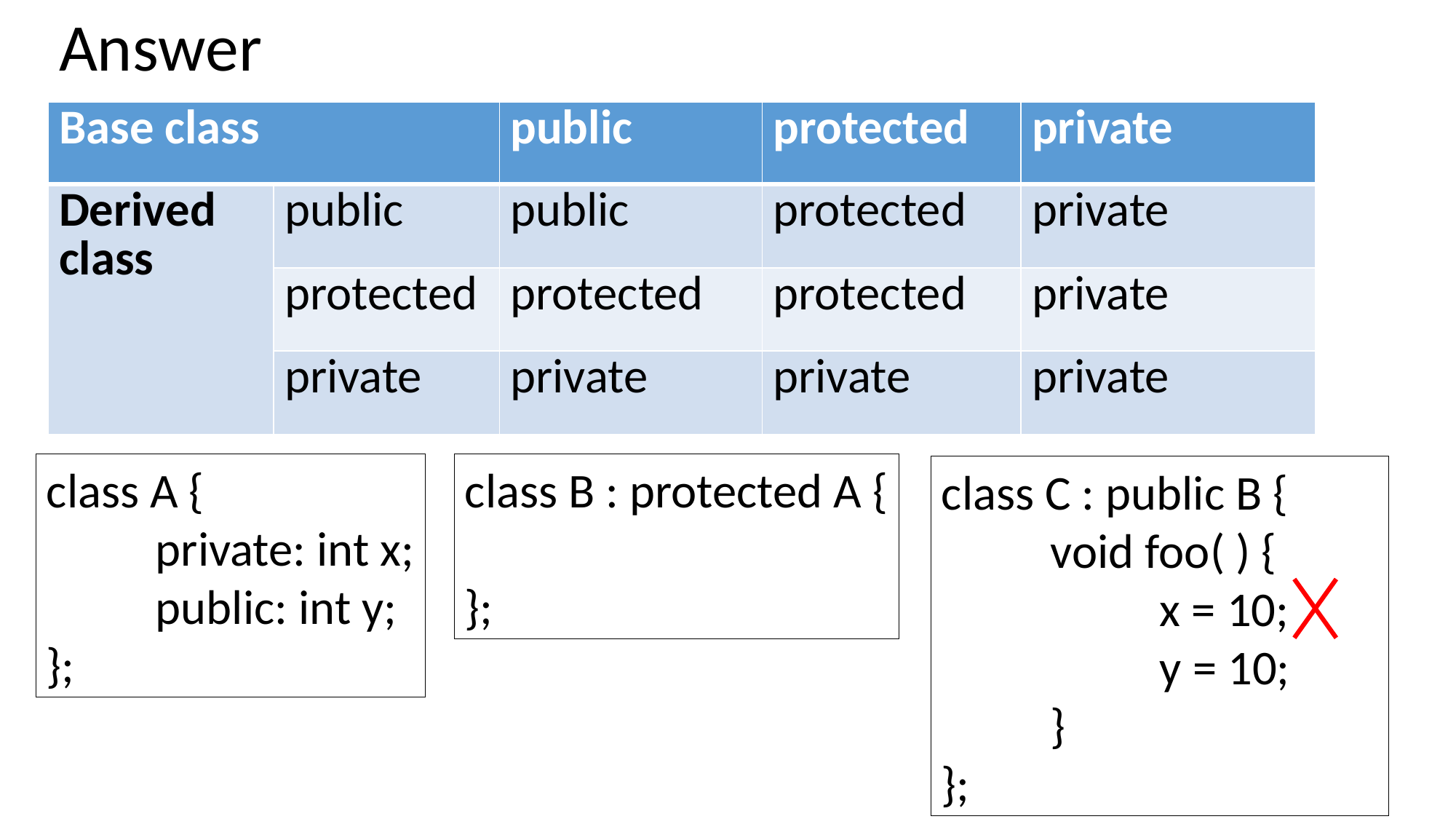

Answer
| Base class |  | public | protected | private |
| --- | --- | --- | --- | --- |
| Derived class | public | public | protected | private |
|  | protected | protected | protected | private |
|  | private | private | private | private |
class A {
	private: int x;
	public: int y;
};
class B : protected A {

};
class C : public B {
	void foo( ) {
		x = 10;
		y = 10;
	}
};